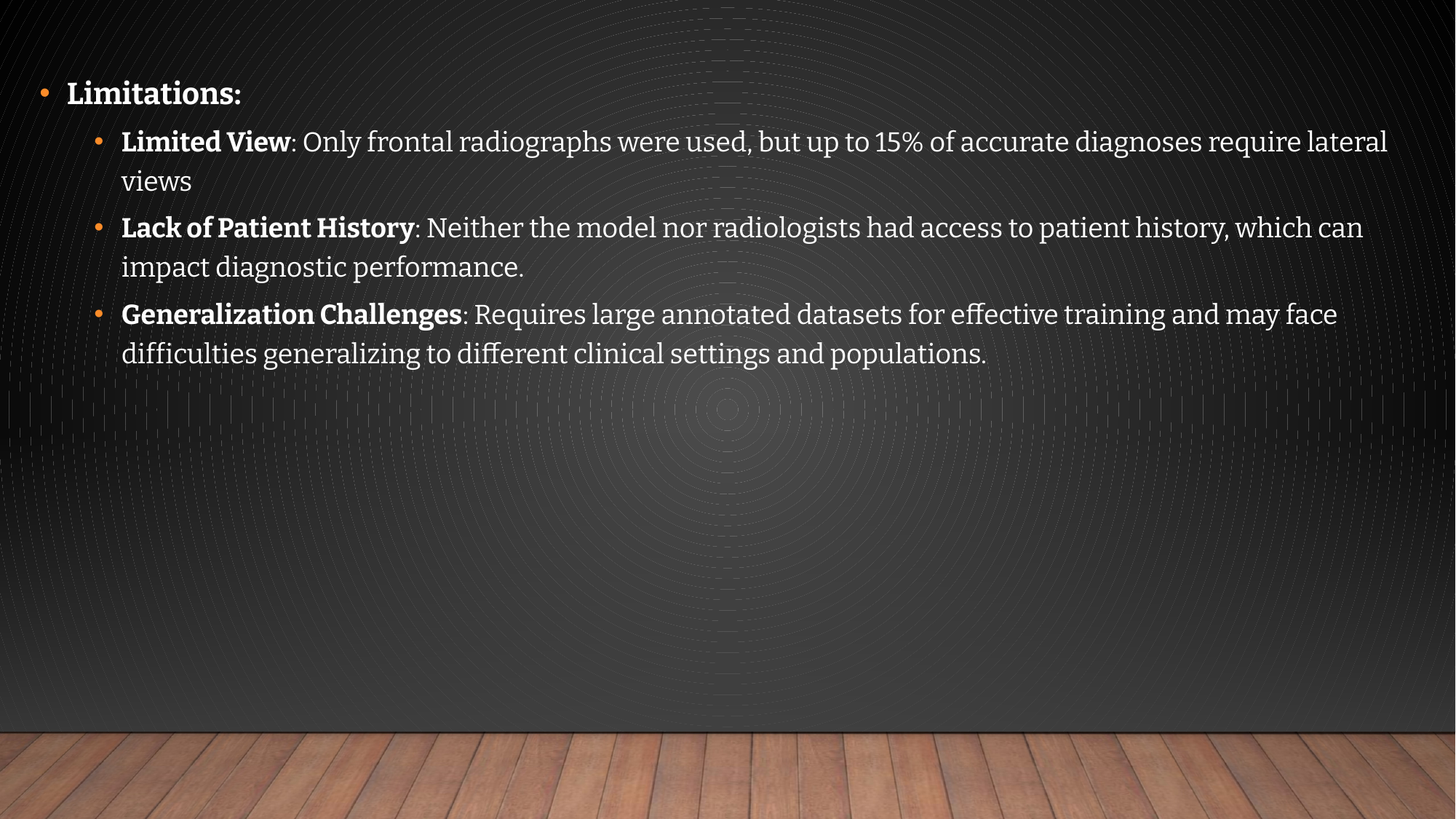

Limitations:
Limited View: Only frontal radiographs were used, but up to 15% of accurate diagnoses require lateral views
Lack of Patient History: Neither the model nor radiologists had access to patient history, which can impact diagnostic performance.
Generalization Challenges: Requires large annotated datasets for effective training and may face difficulties generalizing to different clinical settings and populations.